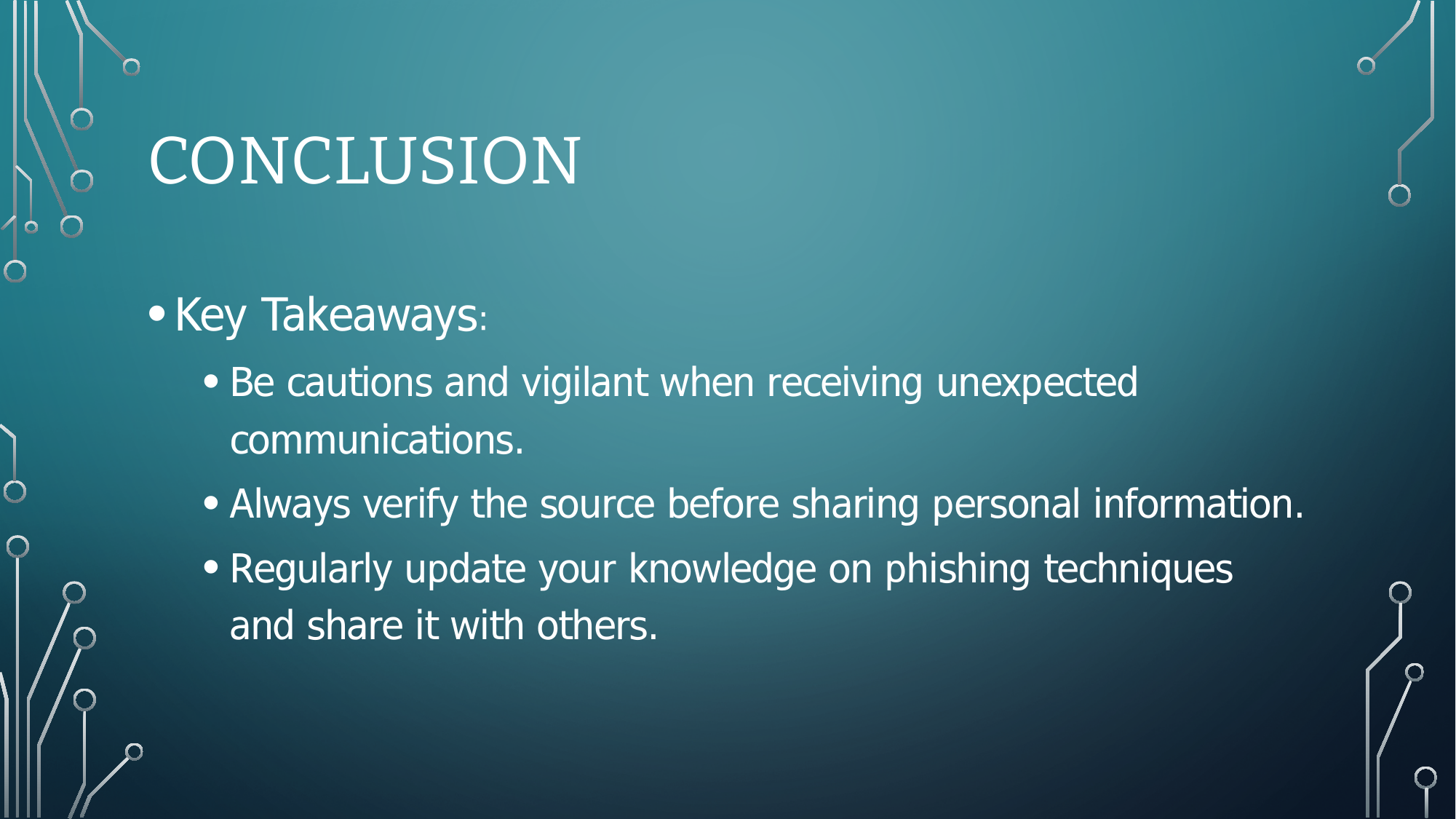

# Conclusion
Key Takeaways:
Be cautions and vigilant when receiving unexpected communications.
Always verify the source before sharing personal information.
Regularly update your knowledge on phishing techniques and share it with others.